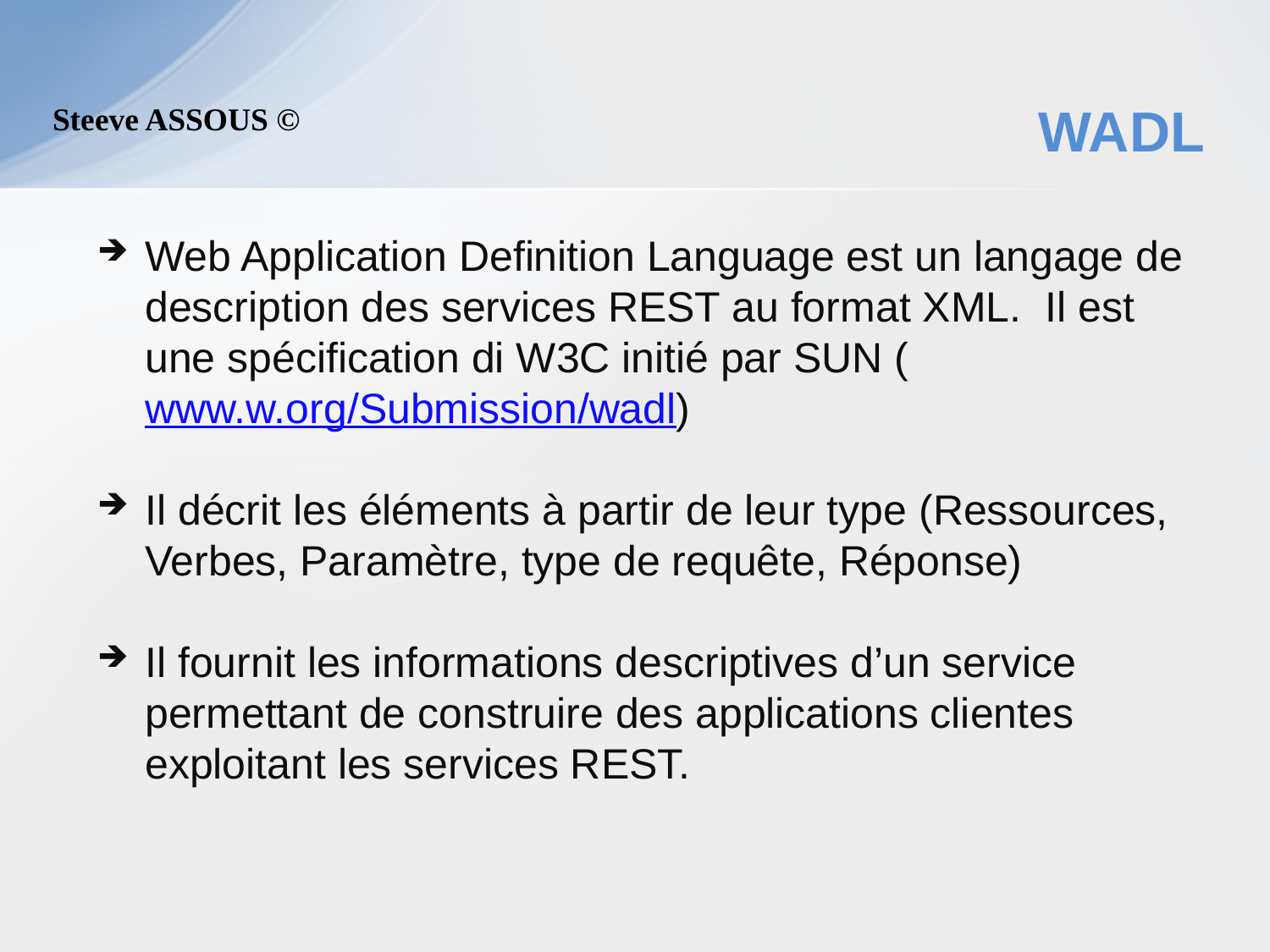

# WADL
Web Application Definition Language est un langage de description des services REST au format XML.  Il est une spécification di W3C initié par SUN (www.w.org/Submission/wadl)

Il décrit les éléments à partir de leur type (Ressources, Verbes, Paramètre, type de requête, Réponse)

Il fournit les informations descriptives d’un service permettant de construire des applications clientes exploitant les services REST.